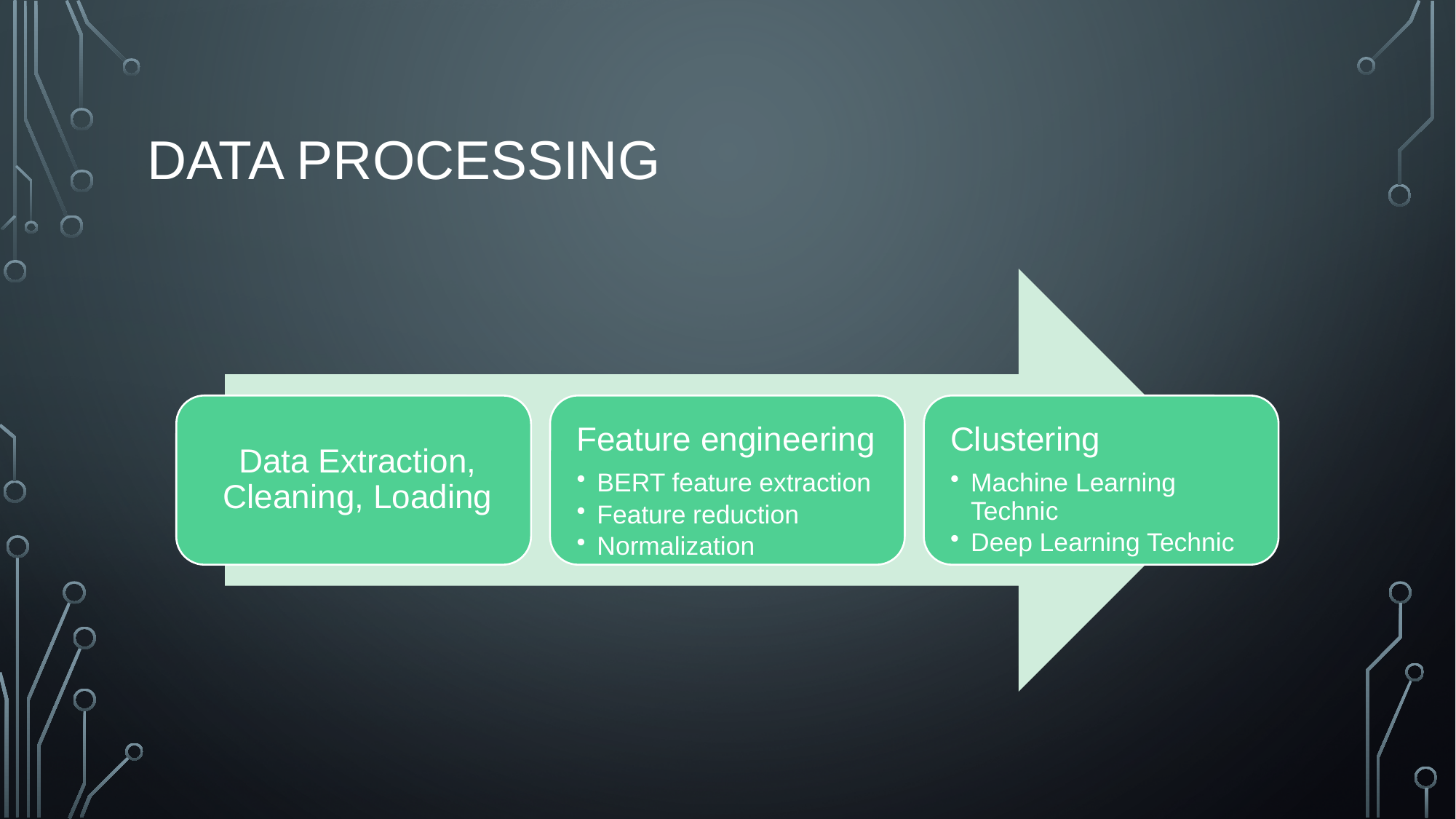

# Data processing
Data Extraction, Cleaning, Loading
Feature engineering
BERT feature extraction
Feature reduction
Normalization
Clustering
Machine Learning Technic
Deep Learning Technic